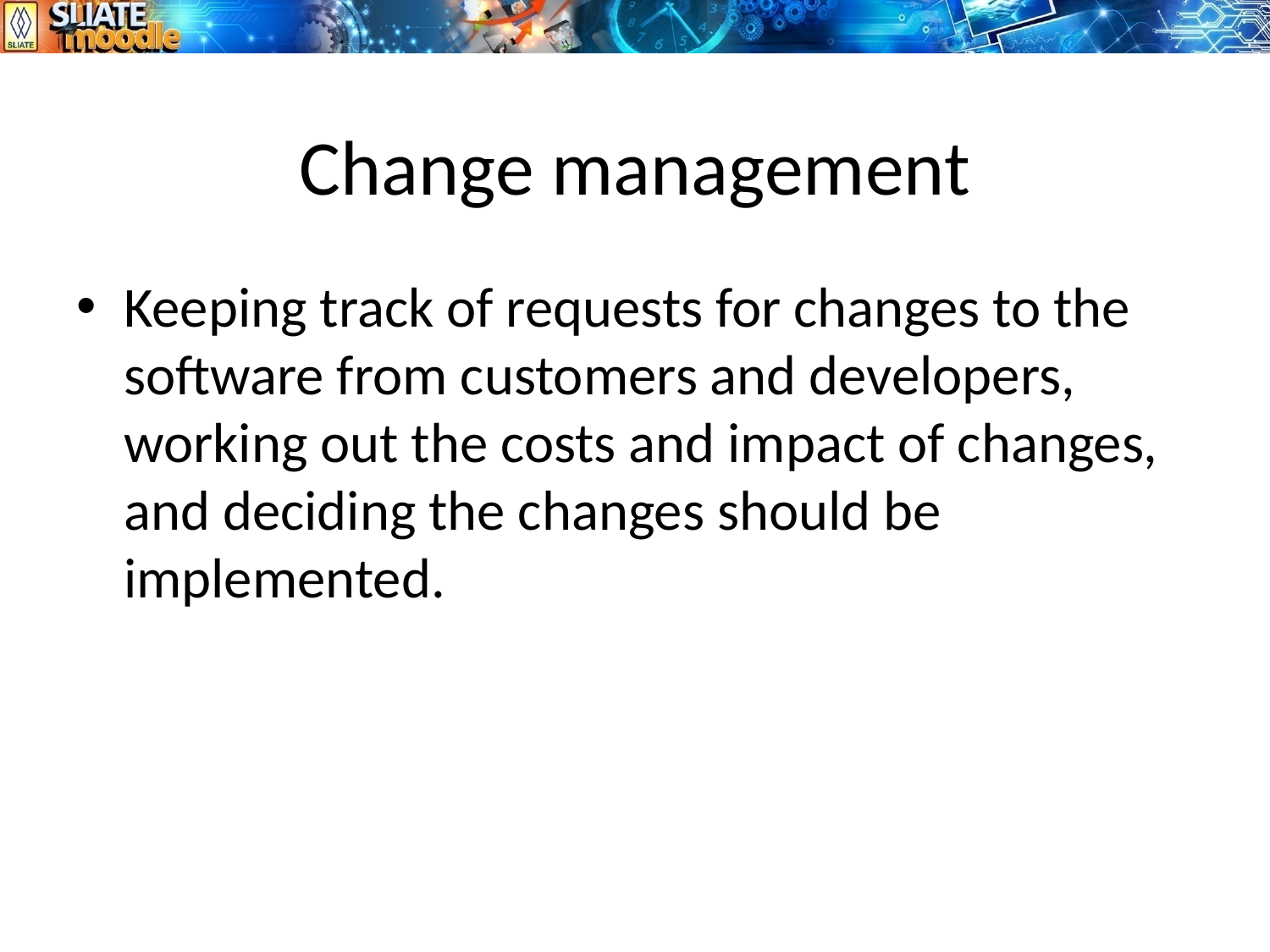

# Change management
Keeping track of requests for changes to the software from customers and developers, working out the costs and impact of changes, and deciding the changes should be implemented.